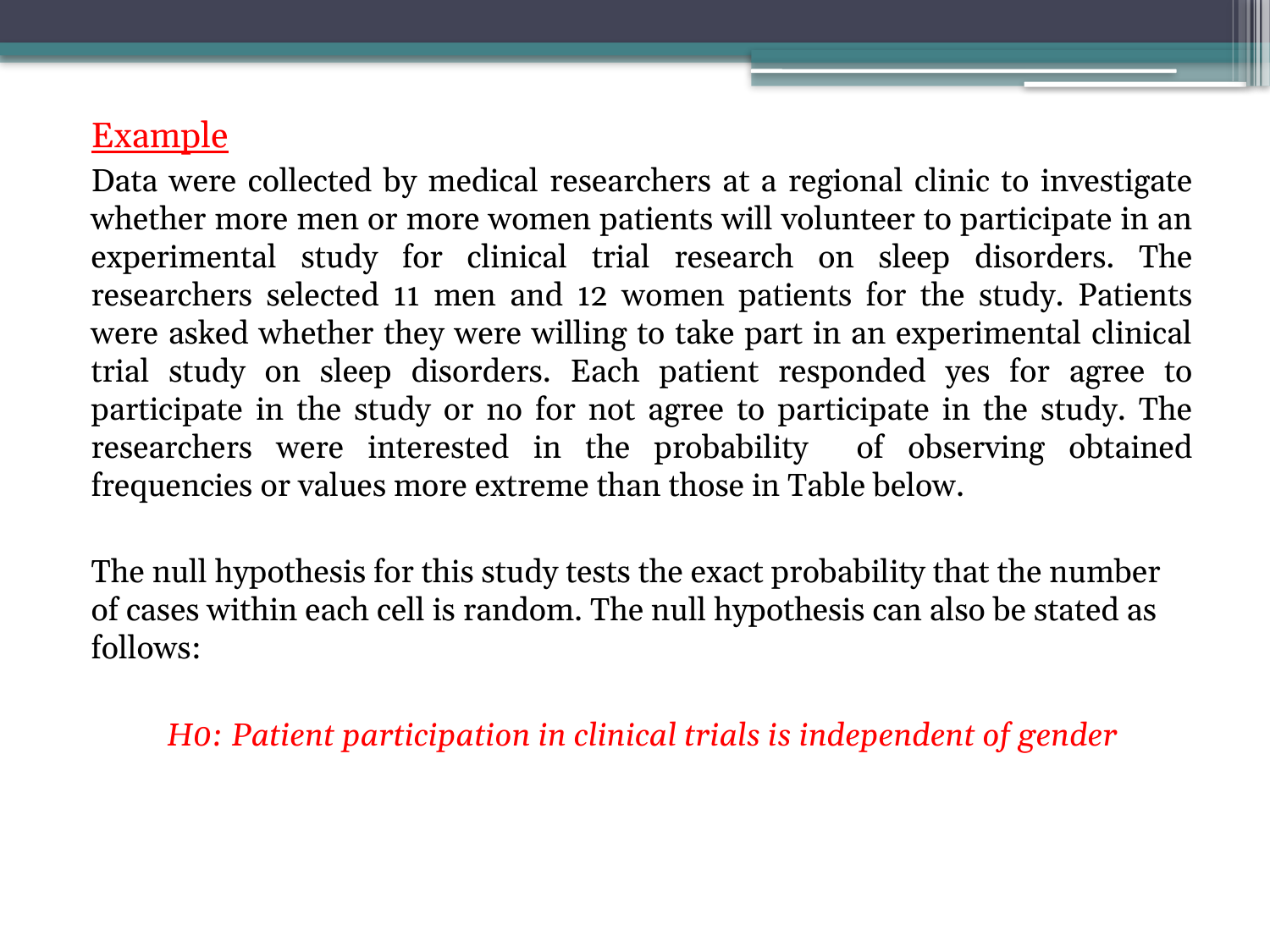

Example
Data were collected by medical researchers at a regional clinic to investigate whether more men or more women patients will volunteer to participate in an experimental study for clinical trial research on sleep disorders. The researchers selected 11 men and 12 women patients for the study. Patients were asked whether they were willing to take part in an experimental clinical trial study on sleep disorders. Each patient responded yes for agree to participate in the study or no for not agree to participate in the study. The researchers were interested in the probability  of observing obtained frequencies or values more extreme than those in Table below.

The null hypothesis for this study tests the exact probability that the number of cases within each cell is random. The null hypothesis can also be stated as follows:

H0: Patient participation in clinical trials is independent of gender